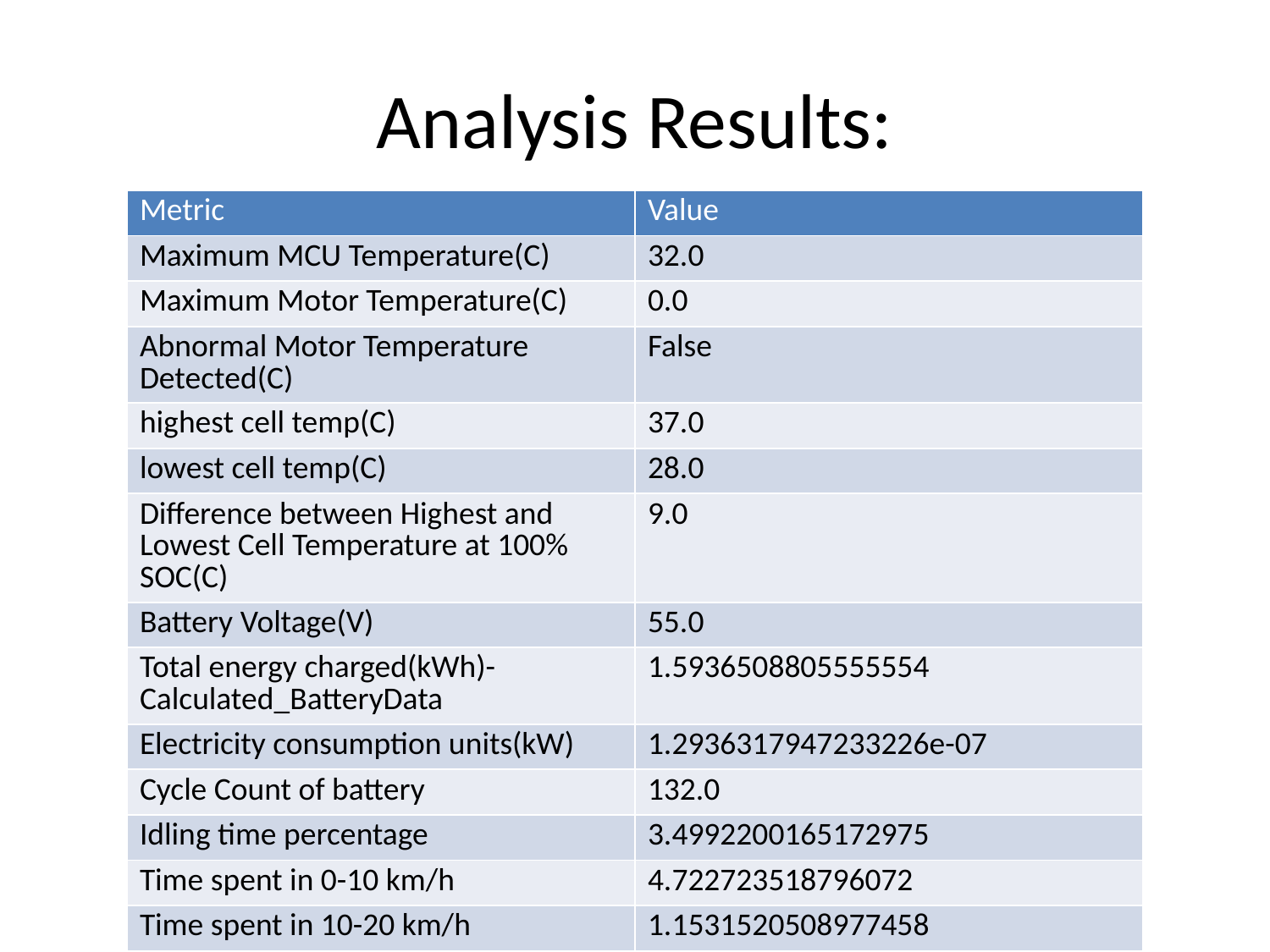

# Analysis Results:
| Metric | Value |
| --- | --- |
| Maximum MCU Temperature(C) | 32.0 |
| Maximum Motor Temperature(C) | 0.0 |
| Abnormal Motor Temperature Detected(C) | False |
| highest cell temp(C) | 37.0 |
| lowest cell temp(C) | 28.0 |
| Difference between Highest and Lowest Cell Temperature at 100% SOC(C) | 9.0 |
| Battery Voltage(V) | 55.0 |
| Total energy charged(kWh)- Calculated\_BatteryData | 1.5936508805555554 |
| Electricity consumption units(kW) | 1.2936317947233226e-07 |
| Cycle Count of battery | 132.0 |
| Idling time percentage | 3.4992200165172975 |
| Time spent in 0-10 km/h | 4.722723518796072 |
| Time spent in 10-20 km/h | 1.1531520508977458 |